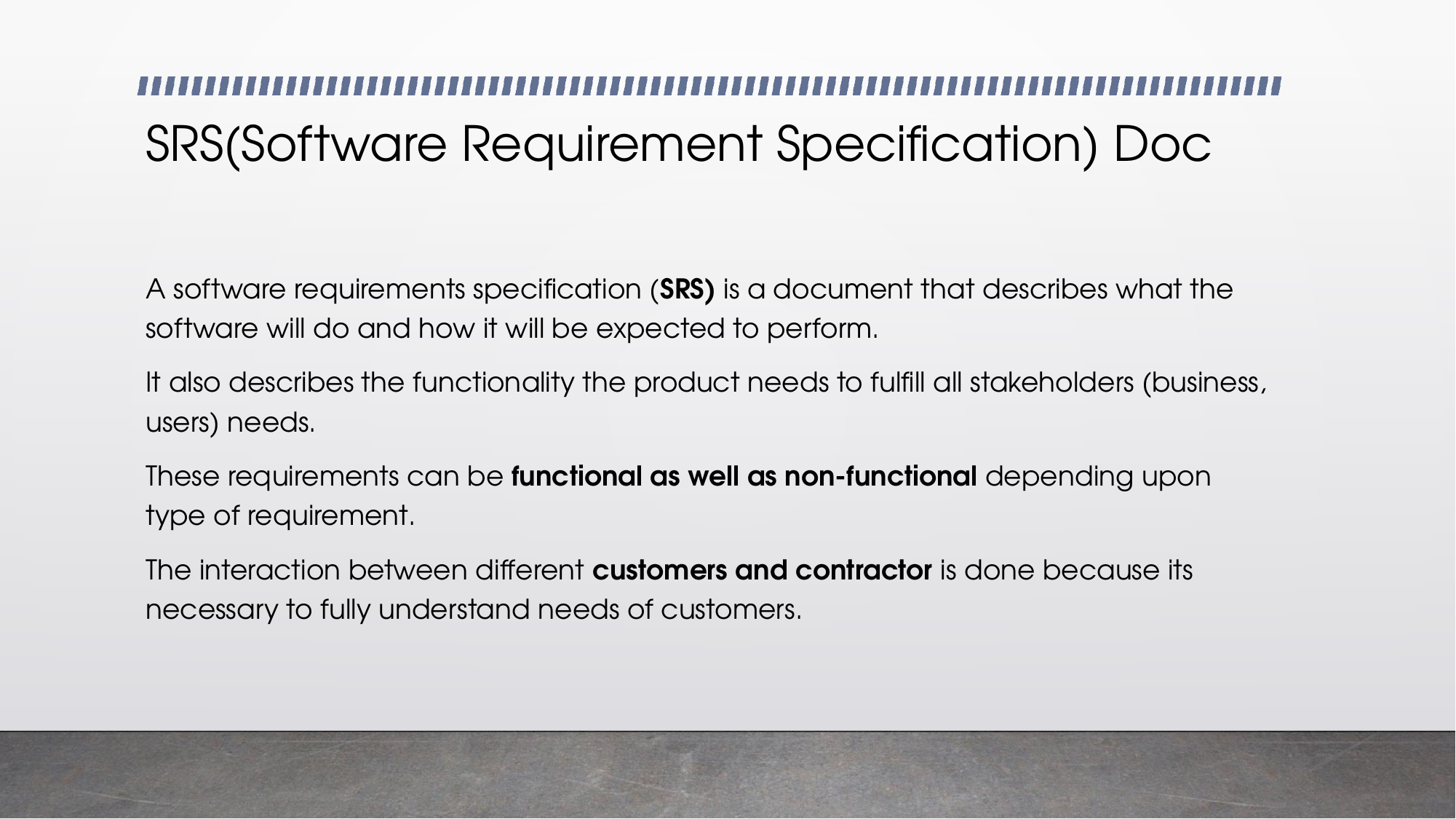

# SRS(Software Requirement Specification) Doc
A software requirements specification (SRS) is a document that describes what the software will do and how it will be expected to perform.
It also describes the functionality the product needs to fulfill all stakeholders (business, users) needs.
These requirements can be functional as well as non-functional depending upon type of requirement.
The interaction between different customers and contractor is done because its necessary to fully understand needs of customers.